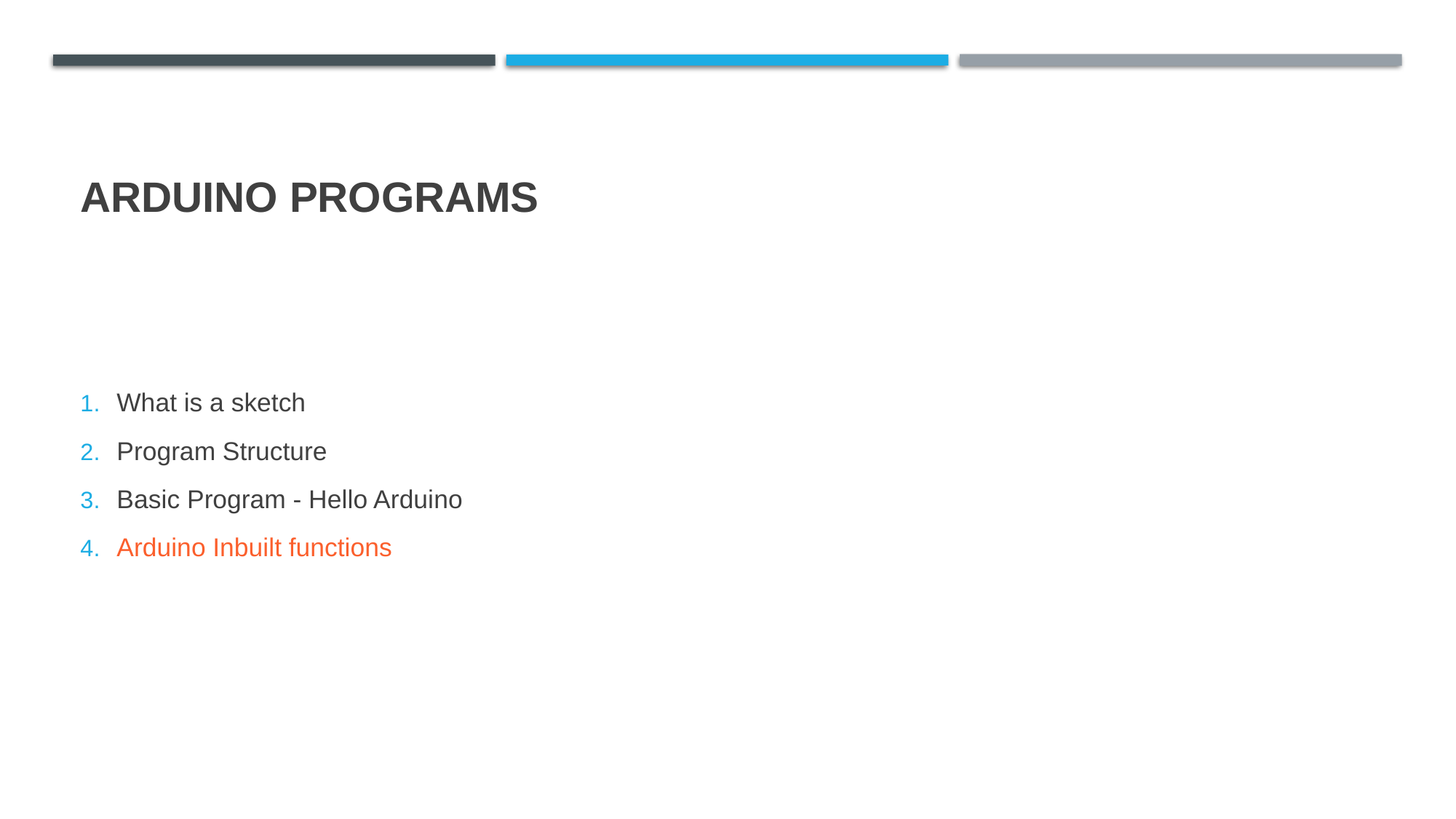

# Arduino programs
What is a sketch
Program Structure
Basic Program - Hello Arduino
Arduino Inbuilt functions